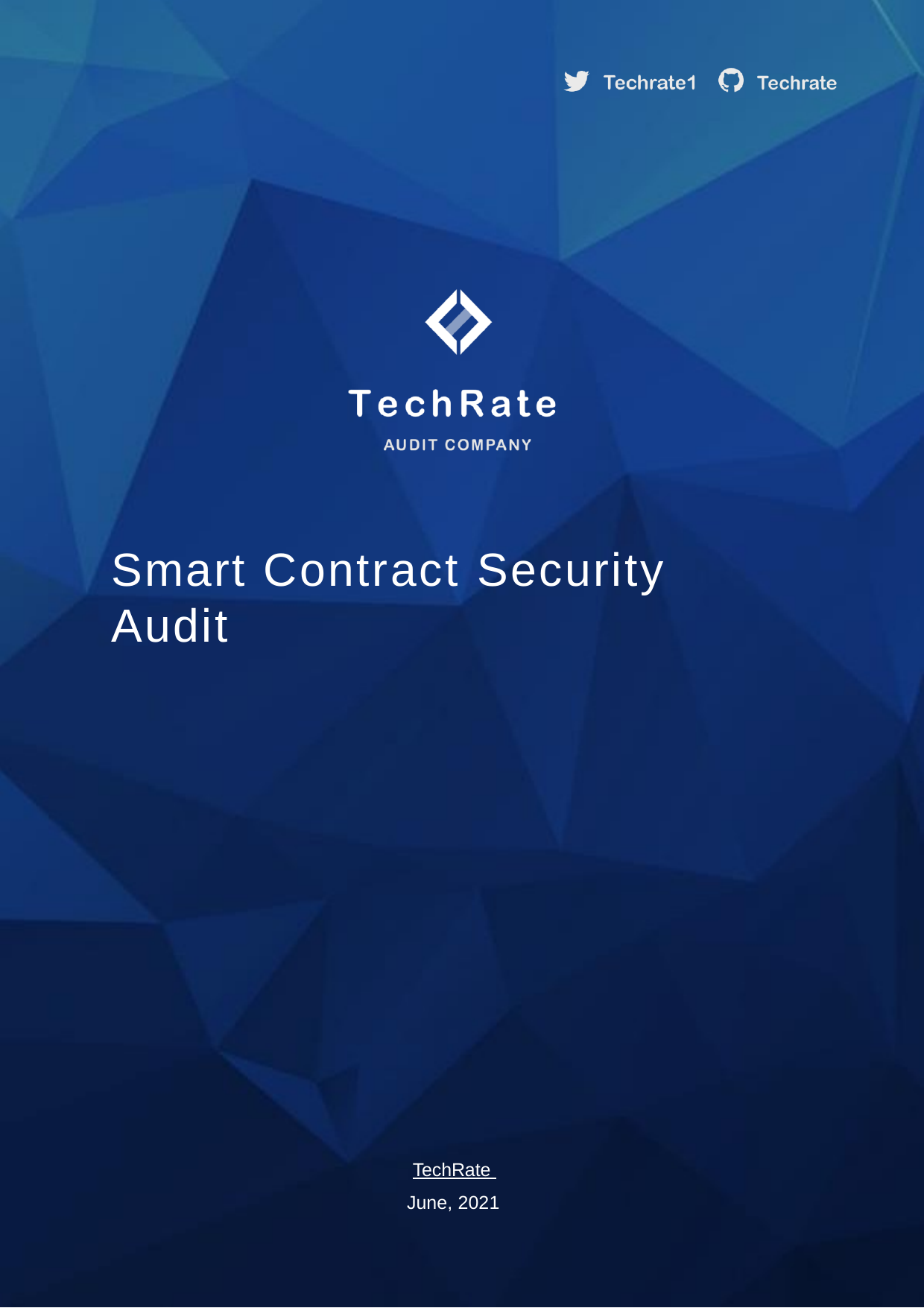

# Smart Contract Security Audit
TechRate  June, 2021